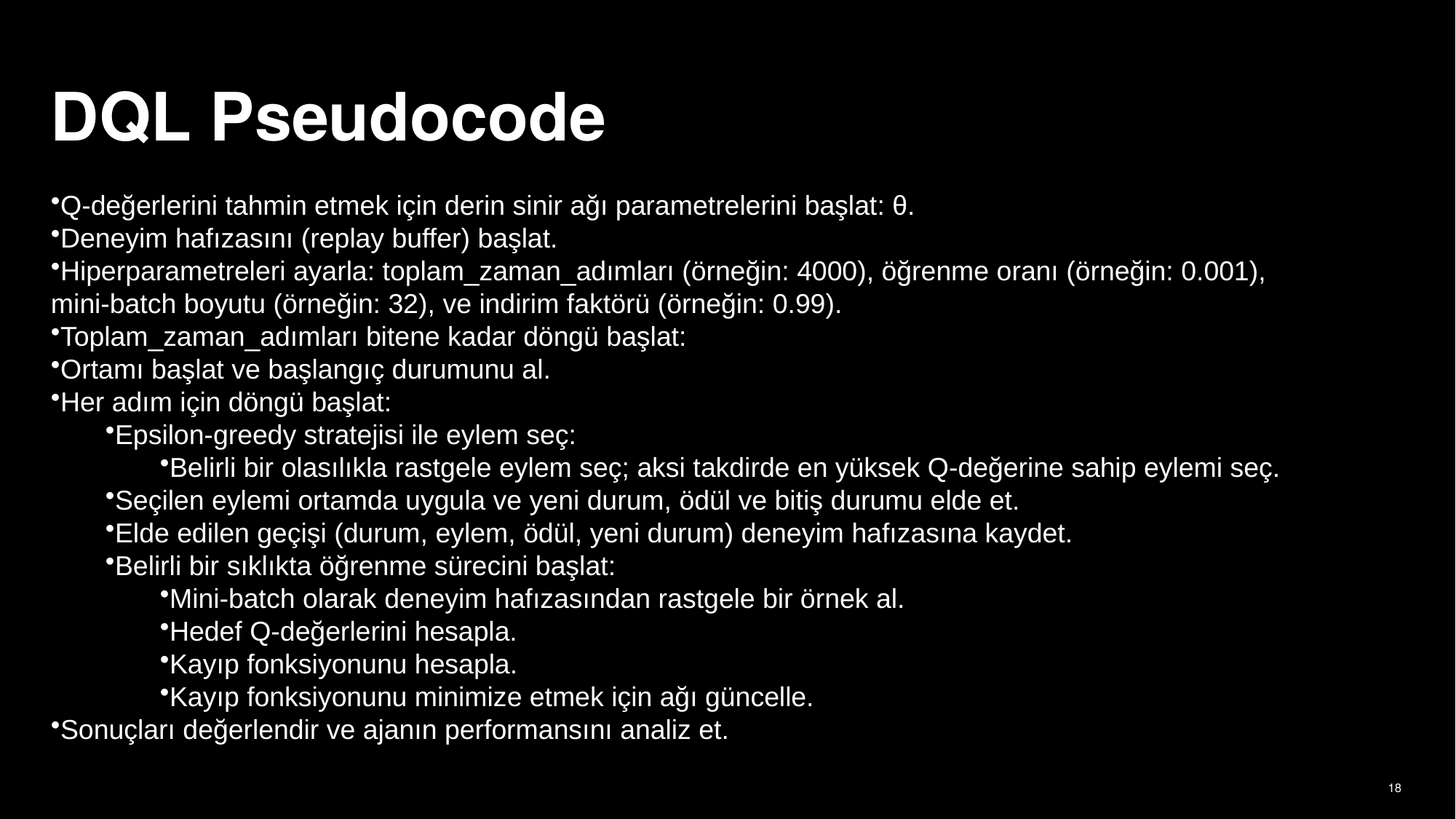

# DQL Pseudocode

Q-değerlerini tahmin etmek için derin sinir ağı parametrelerini başlat: θ.
Deneyim hafızasını (replay buffer) başlat.
Hiperparametreleri ayarla: toplam_zaman_adımları (örneğin: 4000), öğrenme oranı (örneğin: 0.001), mini-batch boyutu (örneğin: 32), ve indirim faktörü (örneğin: 0.99).
Toplam_zaman_adımları bitene kadar döngü başlat:
Ortamı başlat ve başlangıç durumunu al.
Her adım için döngü başlat:
Epsilon-greedy stratejisi ile eylem seç:
Belirli bir olasılıkla rastgele eylem seç; aksi takdirde en yüksek Q-değerine sahip eylemi seç.
Seçilen eylemi ortamda uygula ve yeni durum, ödül ve bitiş durumu elde et.
Elde edilen geçişi (durum, eylem, ödül, yeni durum) deneyim hafızasına kaydet.
Belirli bir sıklıkta öğrenme sürecini başlat:
Mini-batch olarak deneyim hafızasından rastgele bir örnek al.
Hedef Q-değerlerini hesapla.
Kayıp fonksiyonunu hesapla.
Kayıp fonksiyonunu minimize etmek için ağı güncelle.
Sonuçları değerlendir ve ajanın performansını analiz et.

18